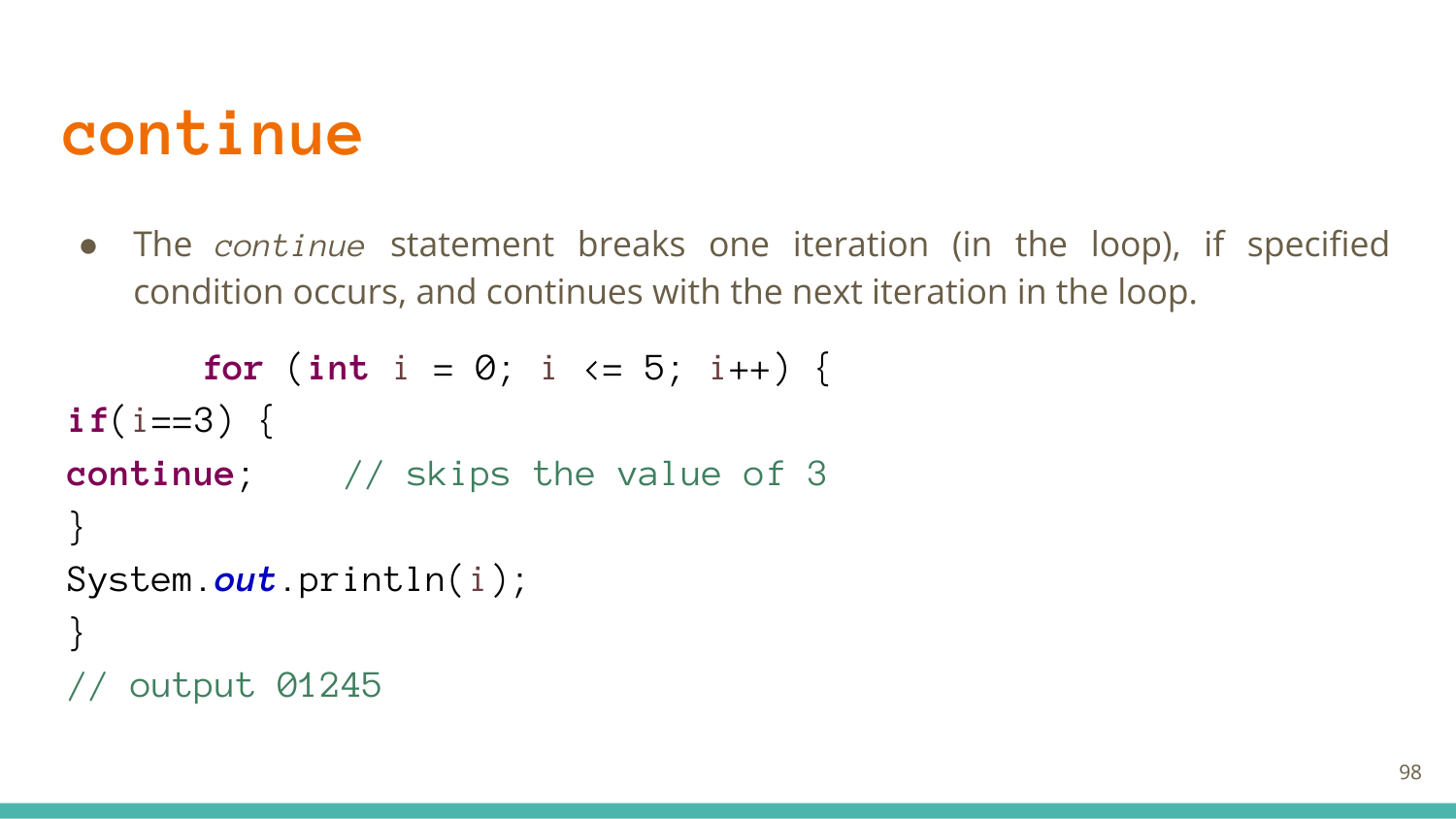

# continue
The continue statement breaks one iteration (in the loop), if specified condition occurs, and continues with the next iteration in the loop.
for (int i = 0; i <= 5; i++) {
			if(i==3) {
				continue;		// skips the value of 3
			}
			System.out.println(i);
		}
		// output 01245

98